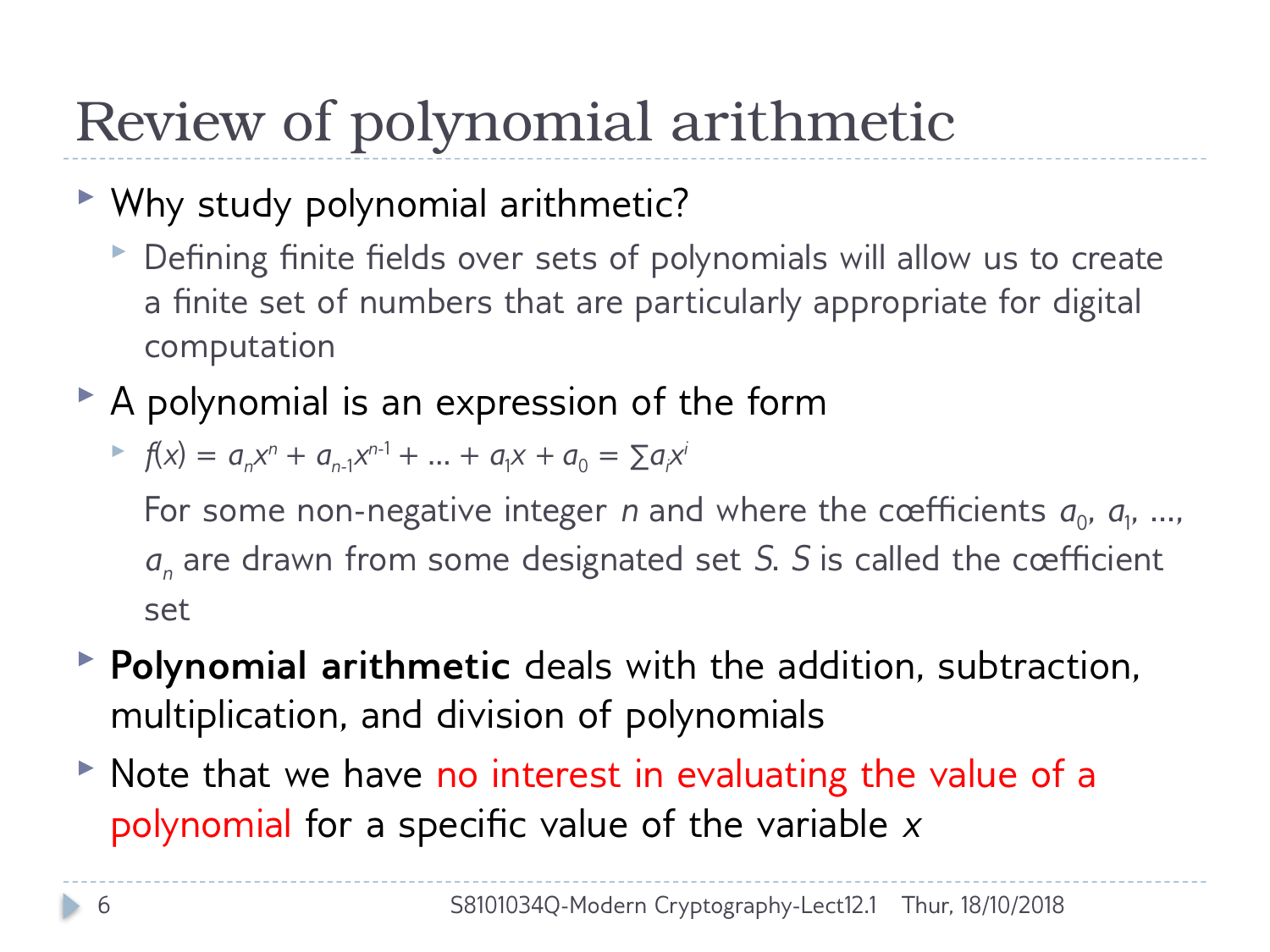

# Review of polynomial arithmetic
Why study polynomial arithmetic?
Defining finite fields over sets of polynomials will allow us to create a finite set of numbers that are particularly appropriate for digital computation
A polynomial is an expression of the form
f(x) = anxn + an-1xn-1 + … + a1x + a0 = ∑aixi
	For some non-negative integer n and where the coefficients a0, a1, ..., an are drawn from some designated set S. S is called the coefficient set
Polynomial arithmetic deals with the addition, subtraction, multiplication, and division of polynomials
Note that we have no interest in evaluating the value of a polynomial for a specific value of the variable x
6
S8101034Q-Modern Cryptography-Lect12.1
Thur, 18/10/2018